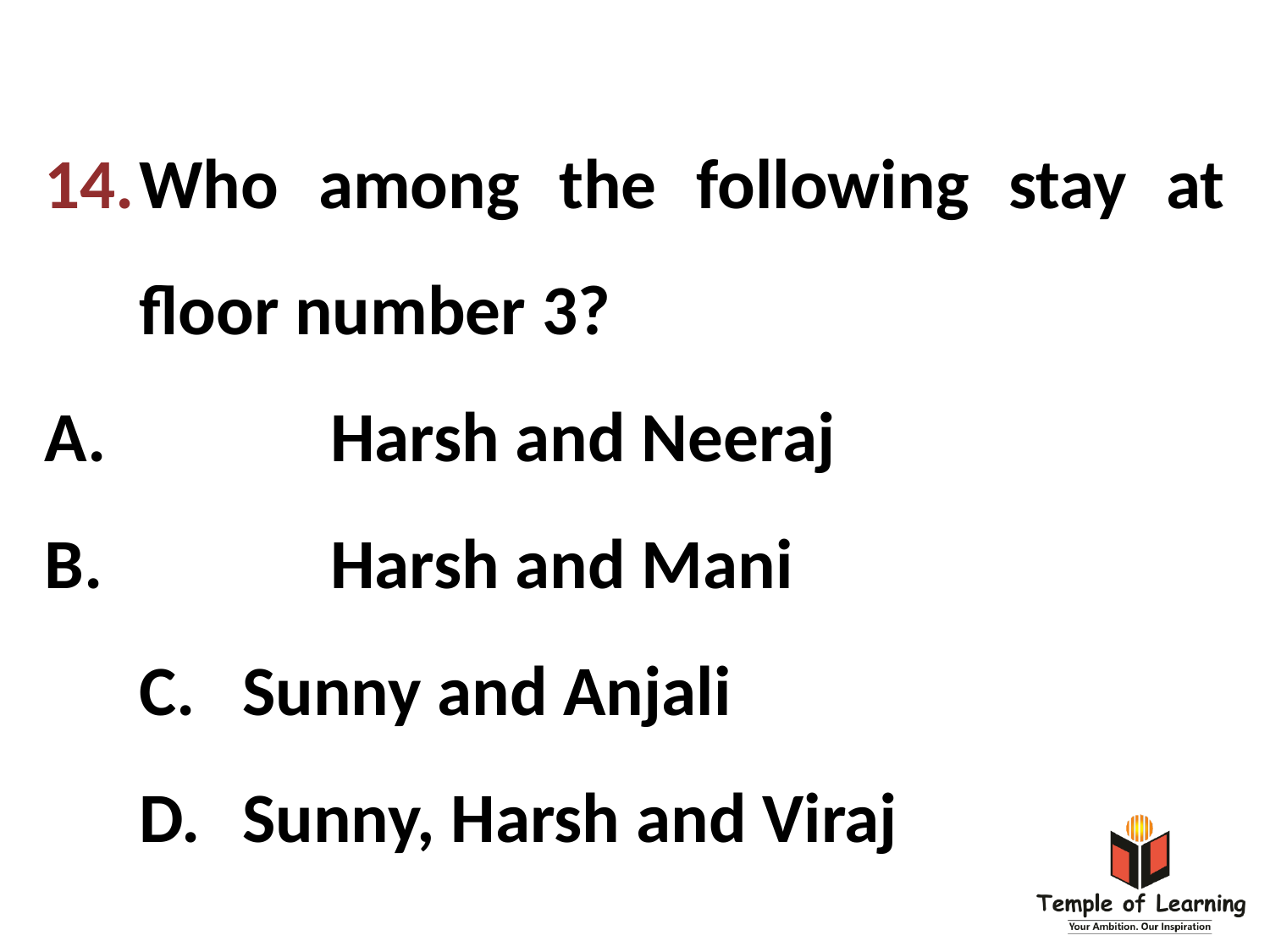

14.	Who among the following stay at floor number 3?
A.	Harsh and Neeraj
B.	Harsh and Mani
Sunny and Anjali
D.	Sunny, Harsh and Viraj